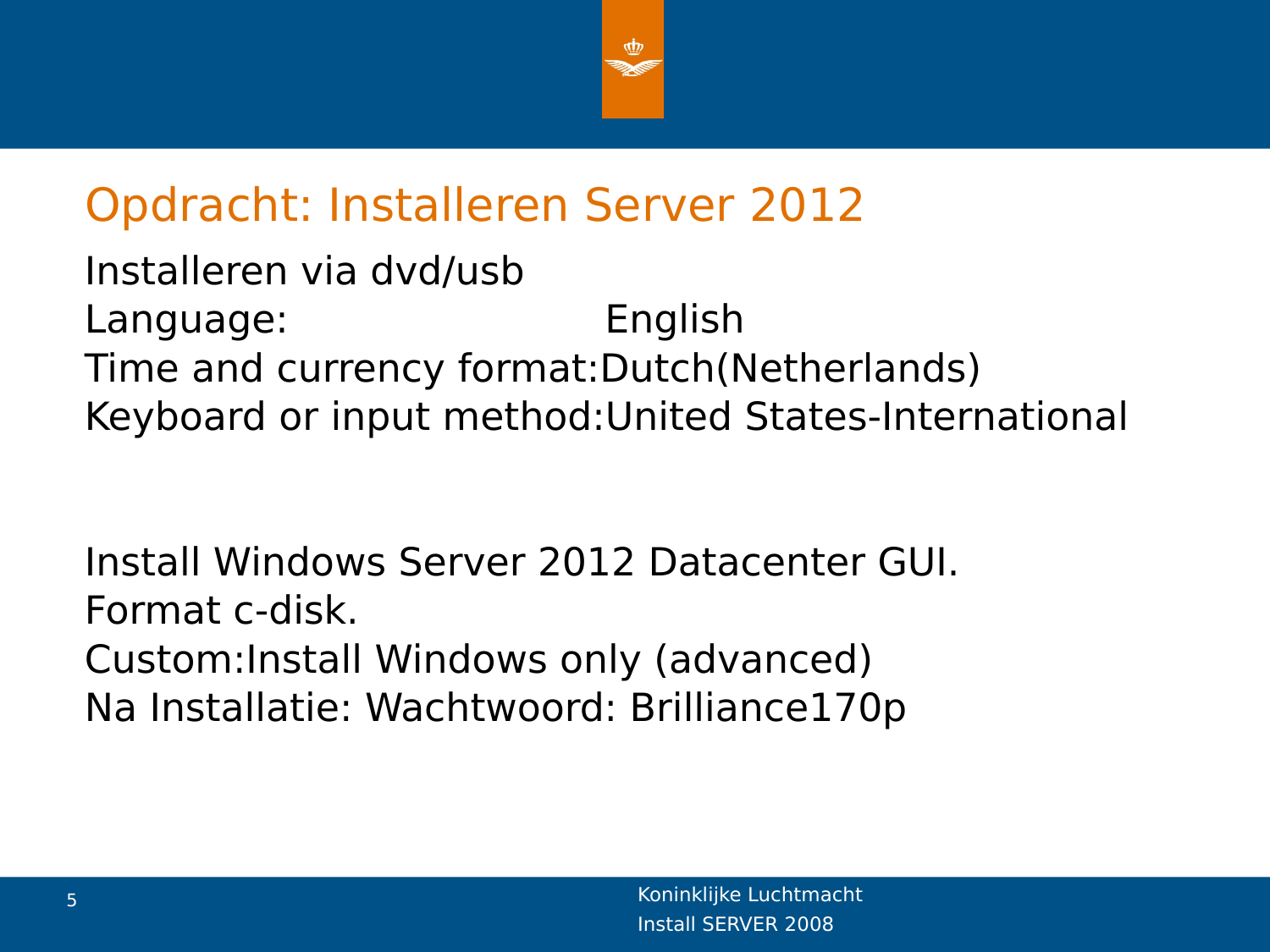

# Opdracht: Installeren Server 2012
Installeren via dvd/usb
Language:			 English
Time and currency format:Dutch(Netherlands)
Keyboard or input method:United States-International

Install Windows Server 2012 Datacenter GUI.
Format c-disk.
Custom:Install Windows only (advanced)
Na Installatie: Wachtwoord: Brilliance170p